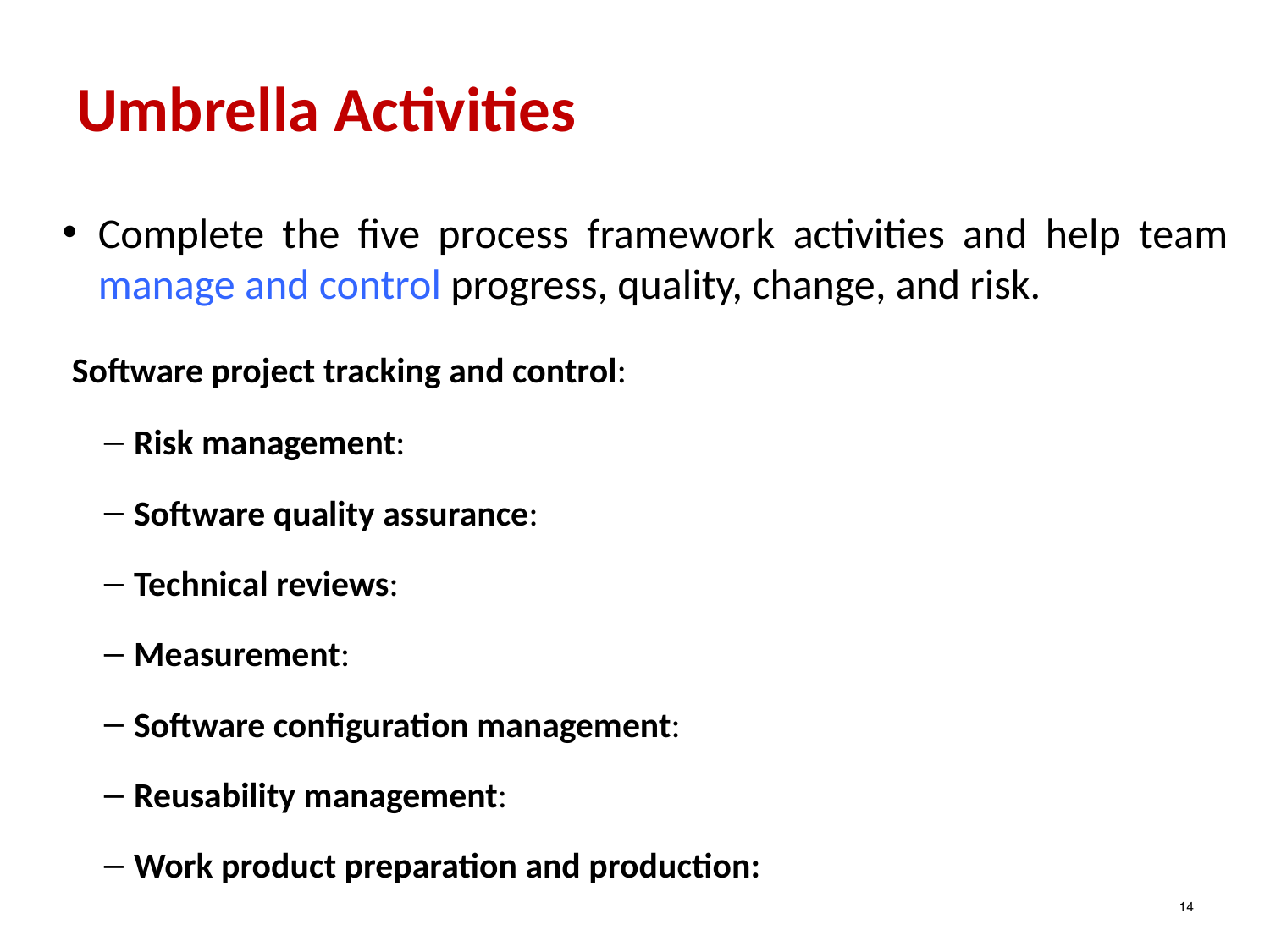

# Umbrella Activities
Complete the five process framework activities and help team manage and control progress, quality, change, and risk.
 Software project tracking and control:
Risk management:
Software quality assurance:
Technical reviews:
Measurement:
Software configuration management:
Reusability management:
Work product preparation and production:
14